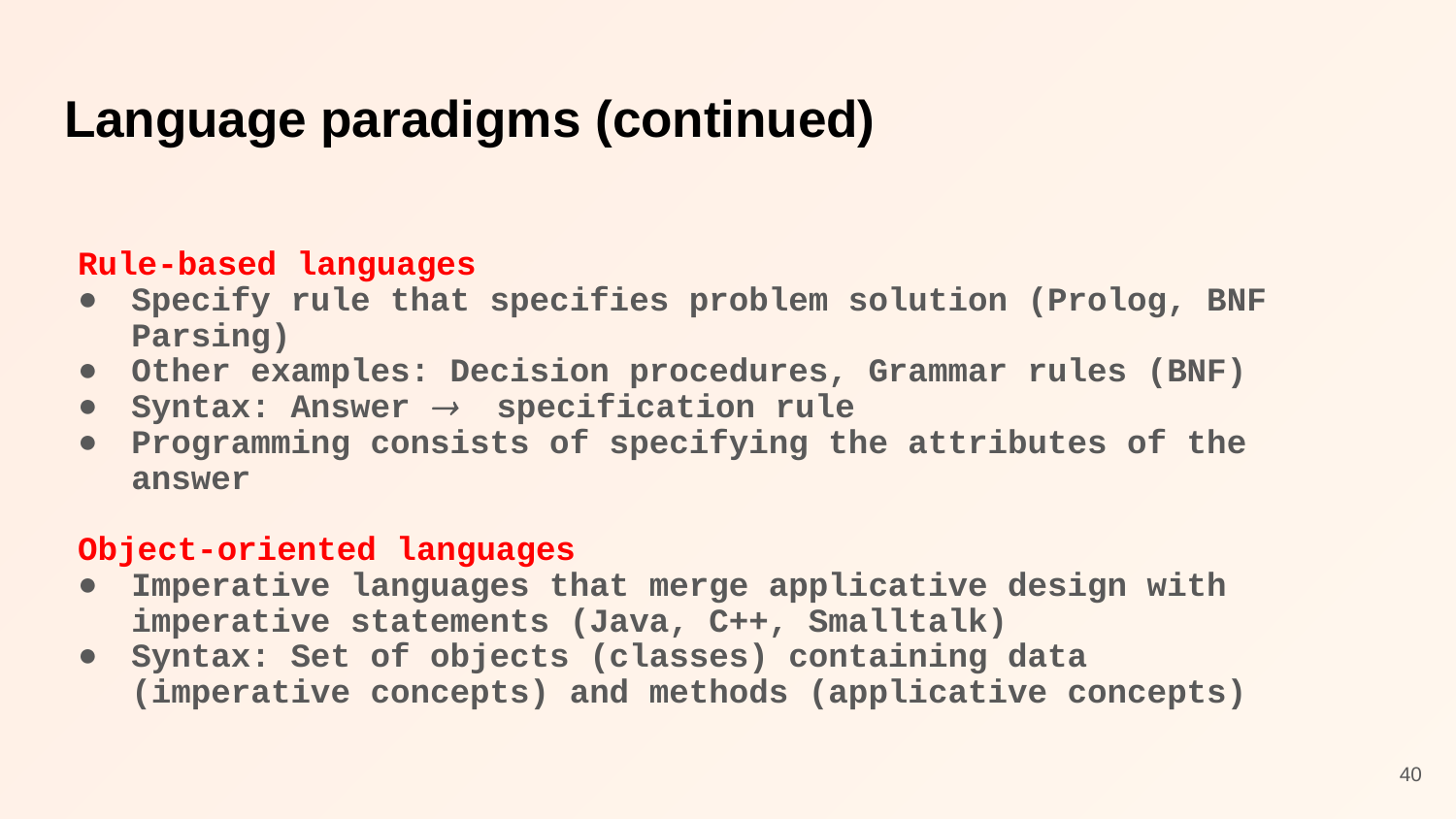

# Language paradigms (continued)

Rule-based languages
Specify rule that specifies problem solution (Prolog, BNF Parsing)
Other examples: Decision procedures, Grammar rules (BNF)
Syntax: Answer →  specification rule
Programming consists of specifying the attributes of the answer

Object-oriented languages
Imperative languages that merge applicative design with imperative statements (Java, C++, Smalltalk)
Syntax: Set of objects (classes) containing data (imperative concepts) and methods (applicative concepts)
40